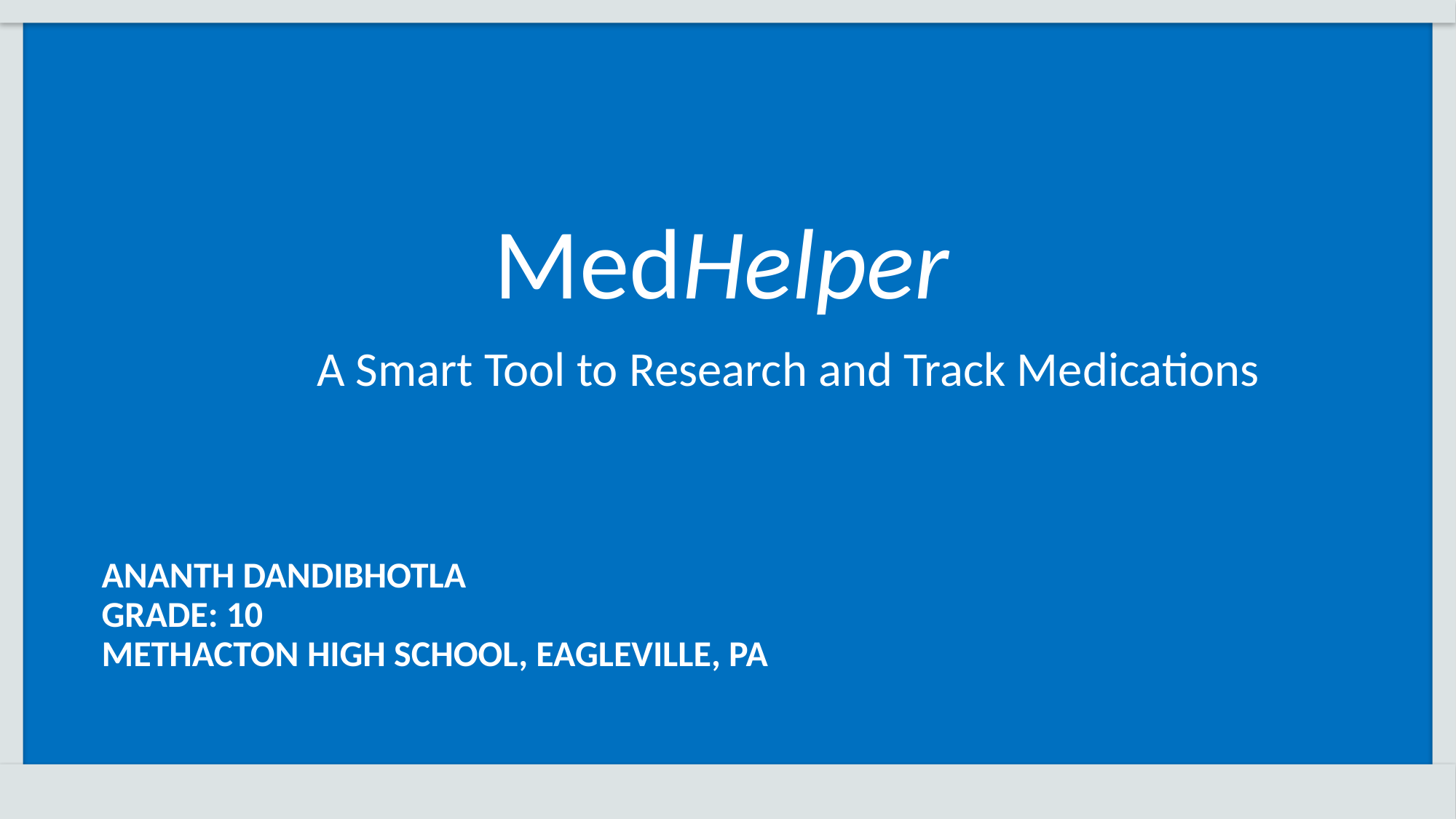

MedHelper
A Smart Tool to Research and Track Medications
ANANTH DANDIBHOTLA
GRADE: 10
METHACTON HIGH SCHOOL, EAGLEVILLE, PA